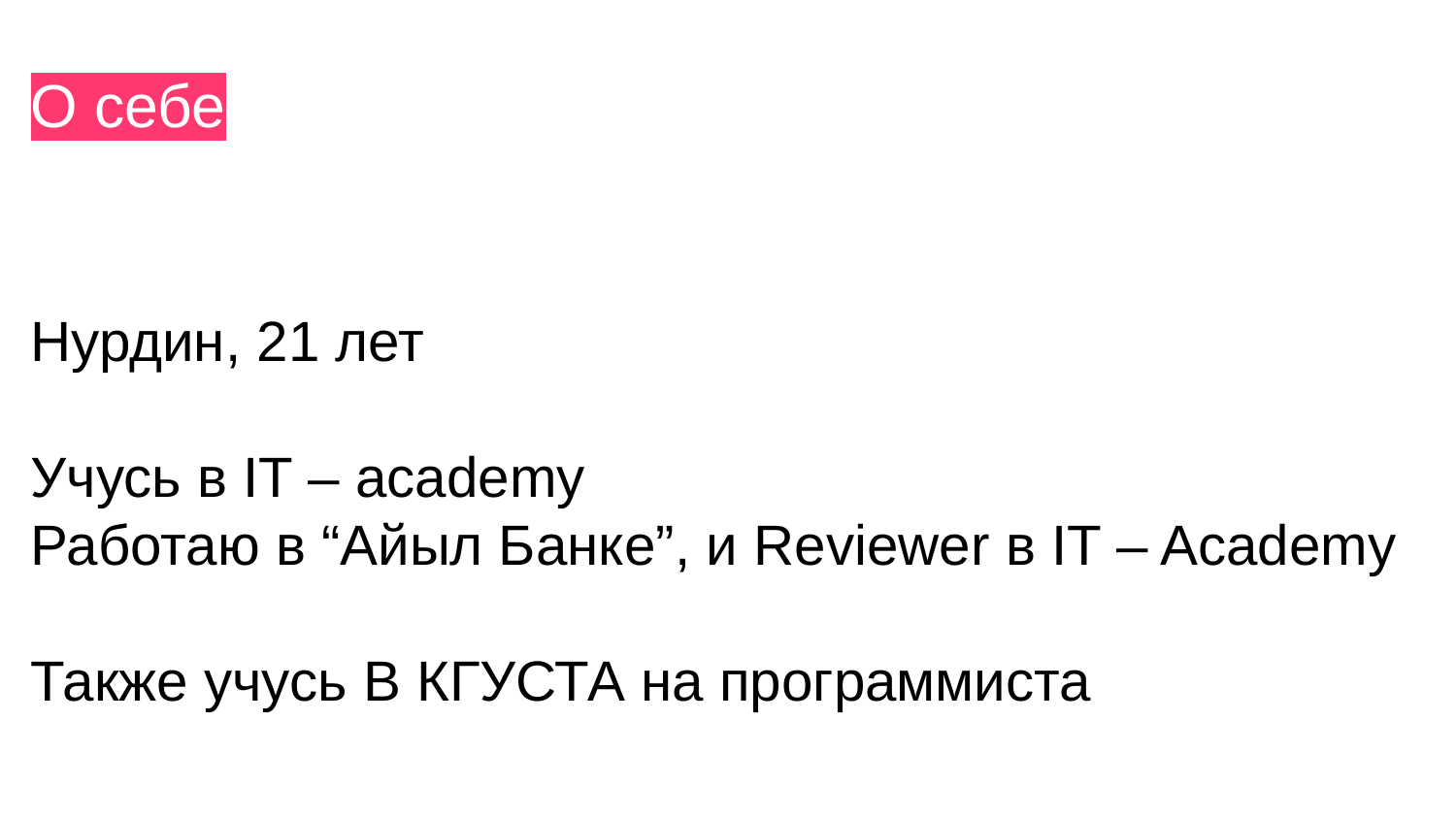

О себе
Нурдин, 21 лет

Учусь в IT – academy
Работаю в “Айыл Банке”, и Reviewer в IT – Academy

Также учусь В КГУСТА на программиста